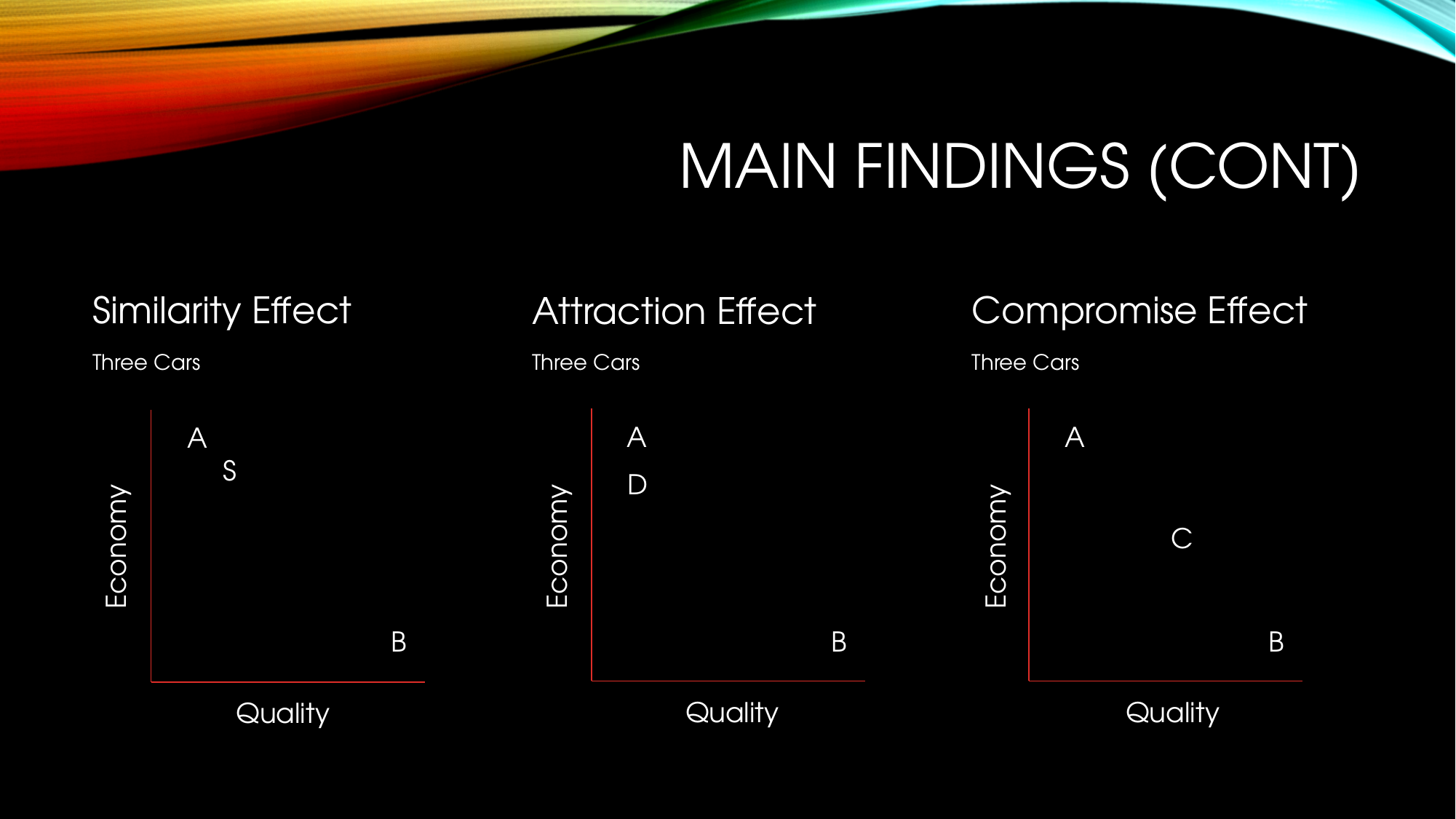

# Main Findings (cont)
Compromise Effect
Attraction Effect
Similarity Effect
Three Cars
Three Cars
Three Cars
A
A
A
S
D
C
Economy
Economy
Economy
B
B
B
Quality
Quality
Quality